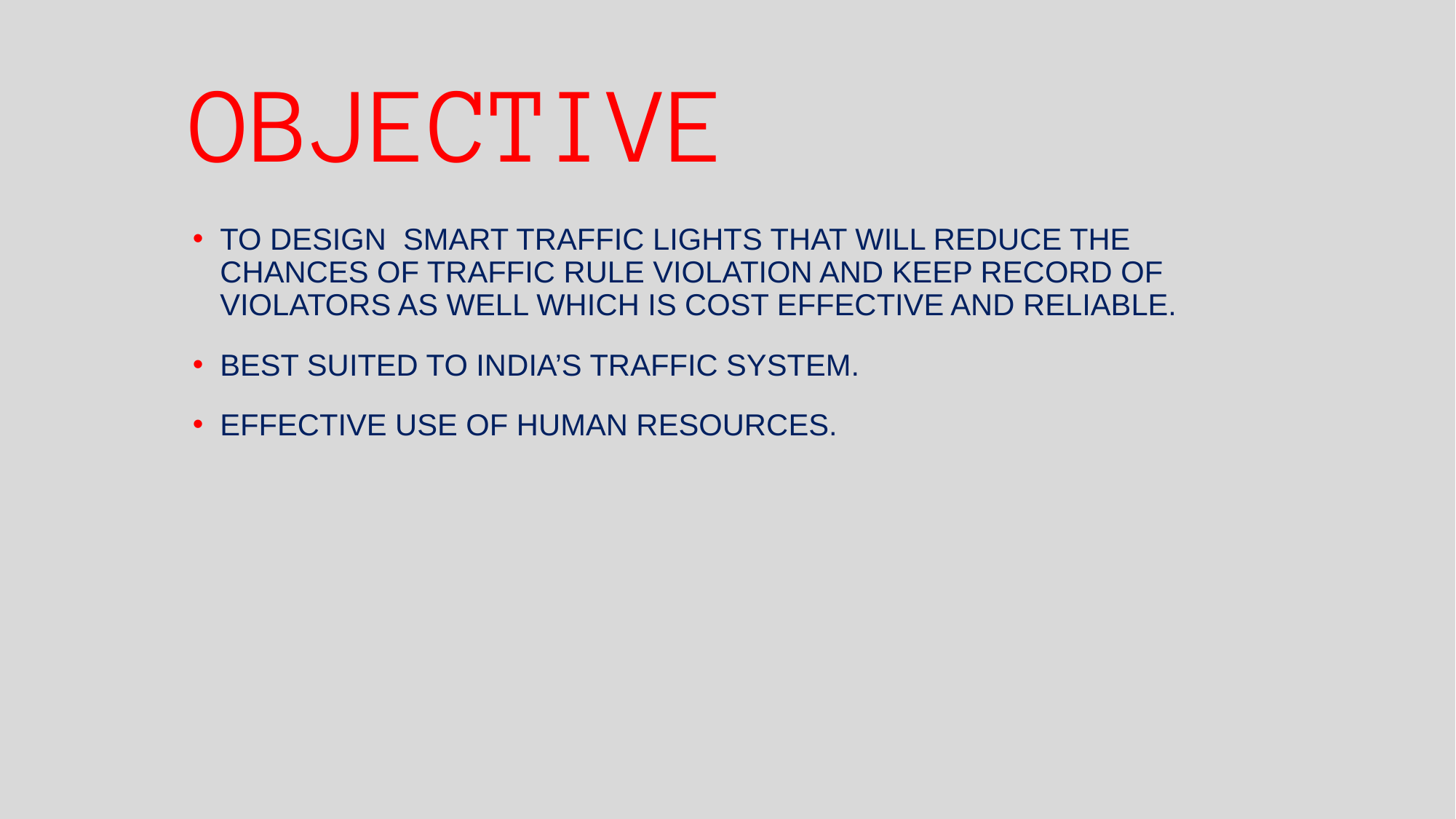

# OBJECTIVE
TO DESIGN  SMART TRAFFIC LIGHTS THAT WILL REDUCE THE CHANCES OF TRAFFIC RULE VIOLATION AND KEEP RECORD OF VIOLATORS AS WELL WHICH IS COST EFFECTIVE AND RELIABLE.
BEST SUITED TO INDIA’S TRAFFIC SYSTEM.
EFFECTIVE USE OF HUMAN RESOURCES.